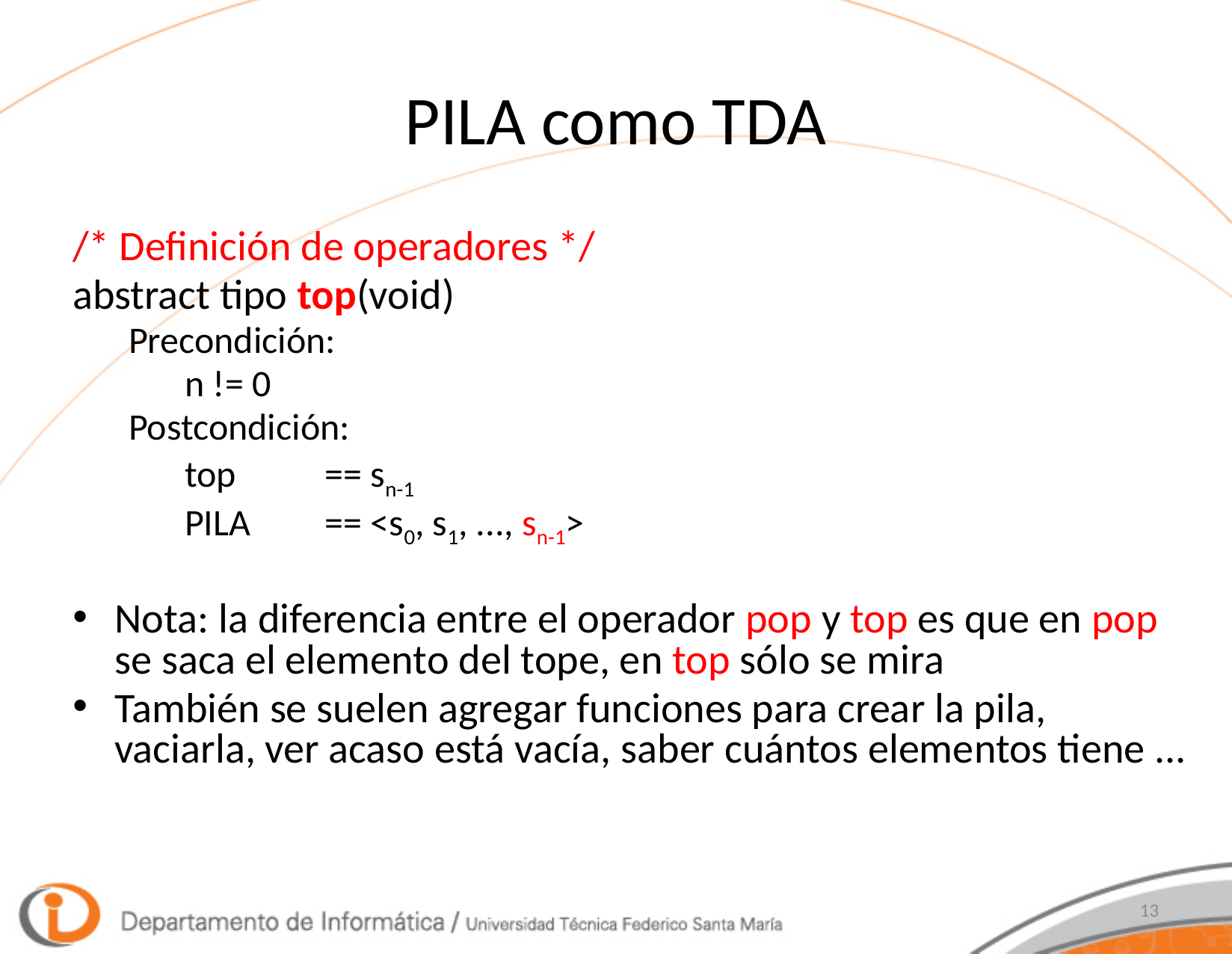

# PILA como TDA
/* Definición de operadores */
abstract tipo top(void)
Precondición:
n != 0
Postcondición:
top	== sn-1
PILA	== <s0, s1, ..., sn-1>

Nota: la diferencia entre el operador pop y top es que en pop se saca el elemento del tope, en top sólo se mira
También se suelen agregar funciones para crear la pila, vaciarla, ver acaso está vacía, saber cuántos elementos tiene ...
13